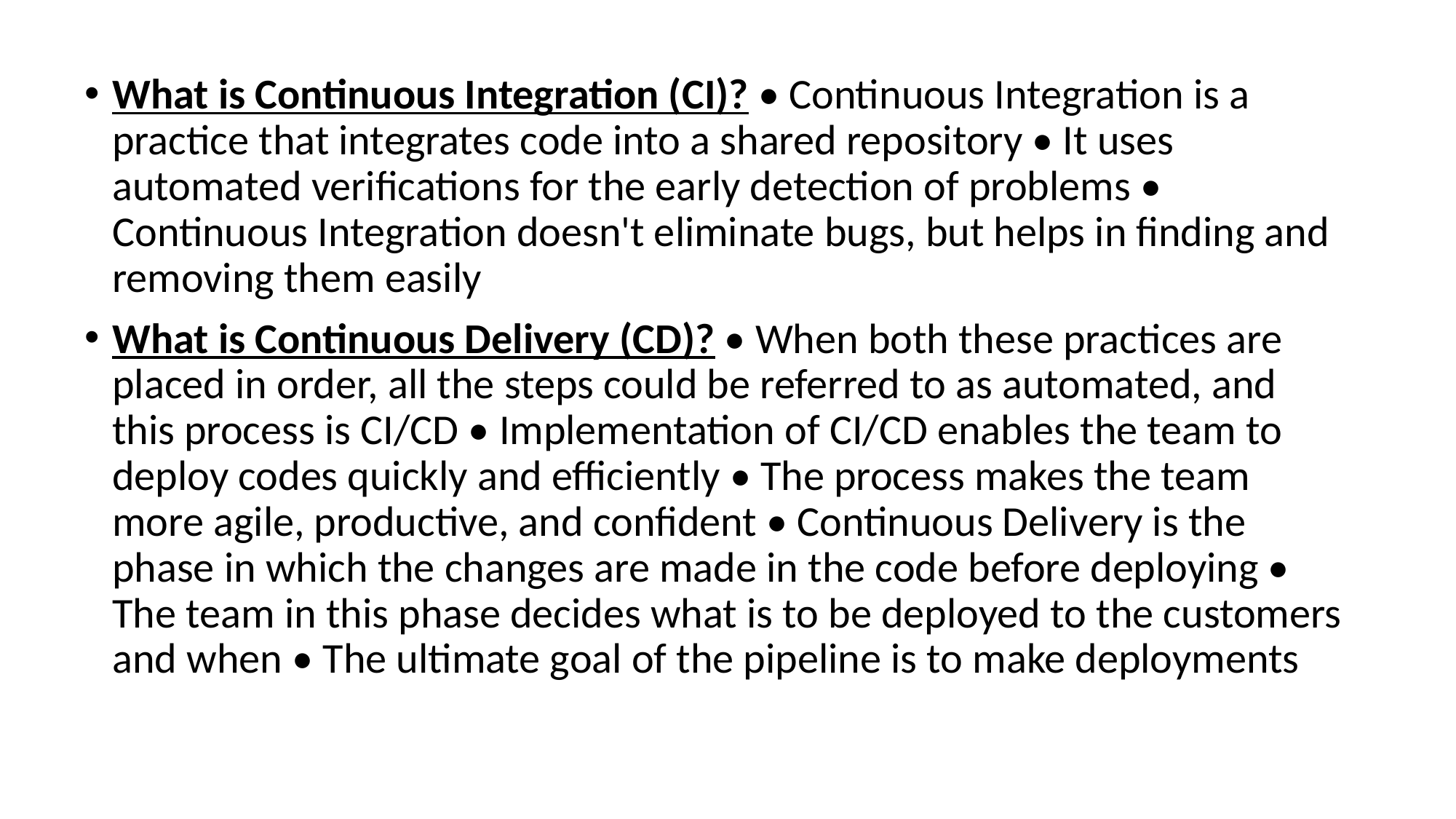

What is Continuous Integration (CI)? • Continuous Integration is a practice that integrates code into a shared repository • It uses automated verifications for the early detection of problems • Continuous Integration doesn't eliminate bugs, but helps in finding and removing them easily
What is Continuous Delivery (CD)? • When both these practices are placed in order, all the steps could be referred to as automated, and this process is CI/CD • Implementation of CI/CD enables the team to deploy codes quickly and efficiently • The process makes the team more agile, productive, and confident • Continuous Delivery is the phase in which the changes are made in the code before deploying • The team in this phase decides what is to be deployed to the customers and when • The ultimate goal of the pipeline is to make deployments